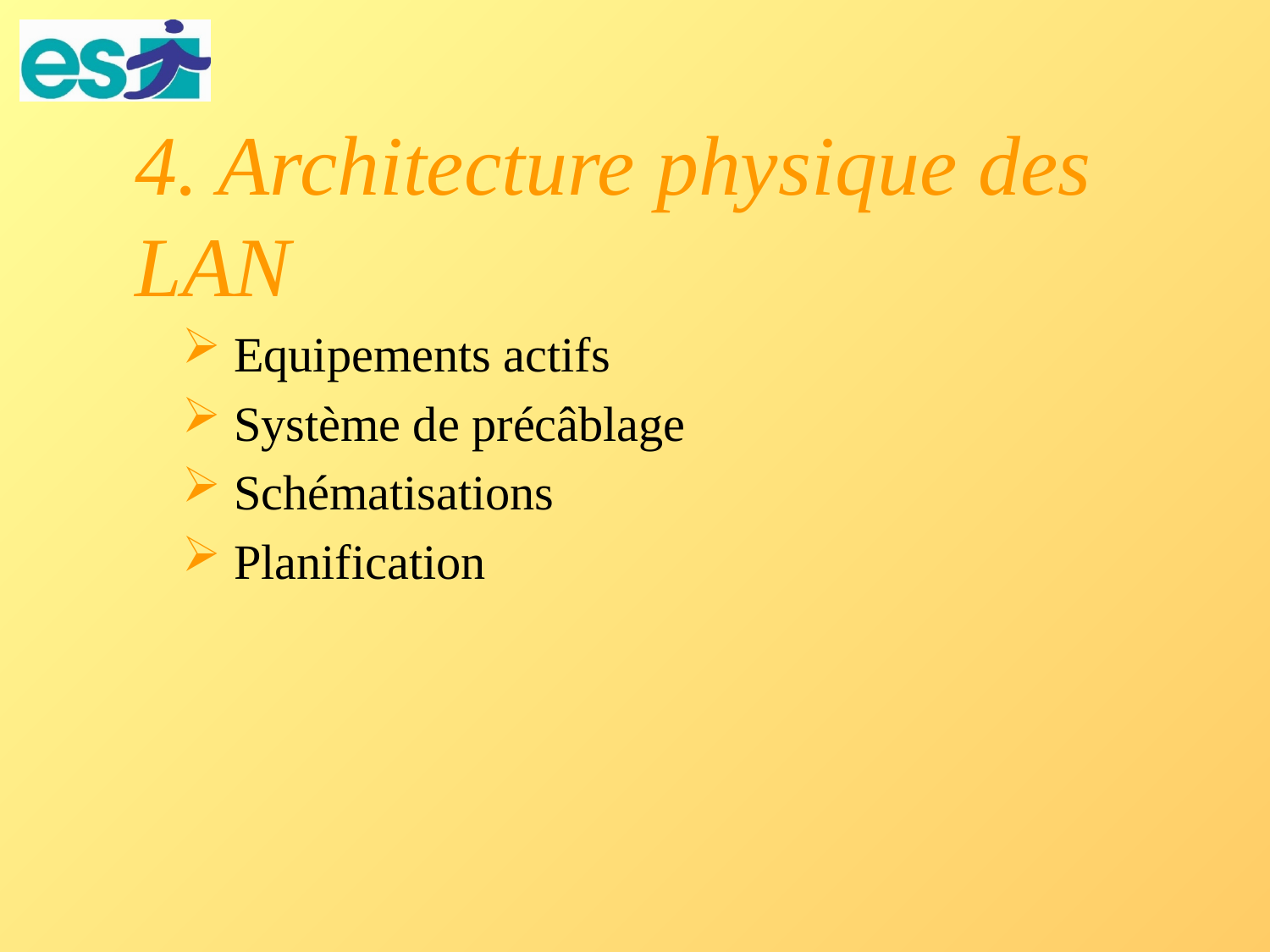

# 4. Architecture physique des LAN
 Equipements actifs
 Système de précâblage
 Schématisations
 Planification